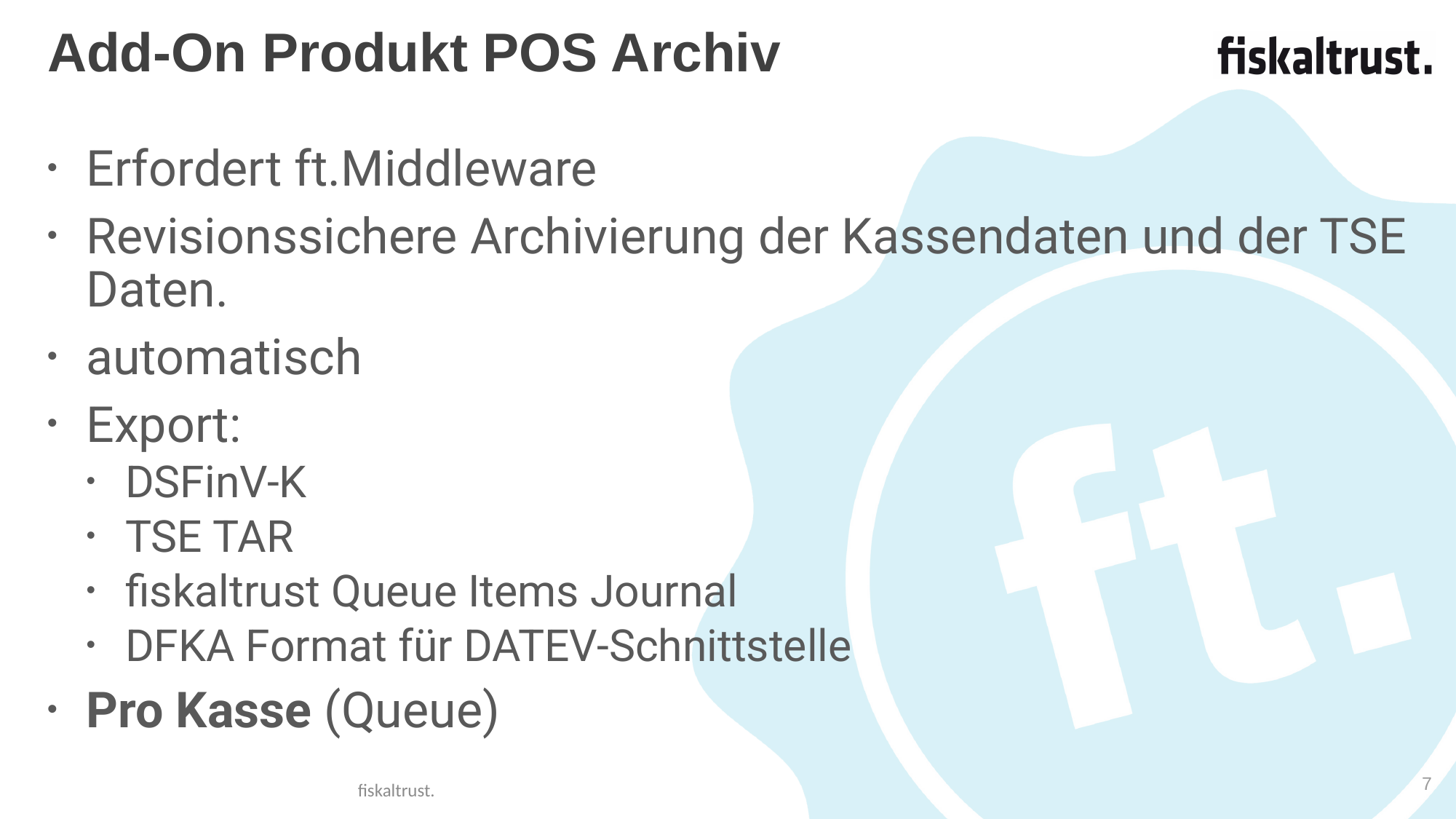

# Add-On Produkt POS Archiv
Erfordert ft.Middleware
Revisionssichere Archivierung der Kassendaten und der TSE Daten.
automatisch
Export:
DSFinV-K
TSE TAR
fiskaltrust Queue Items Journal
DFKA Format für DATEV-Schnittstelle
Pro Kasse (Queue)
7
fiskaltrust.